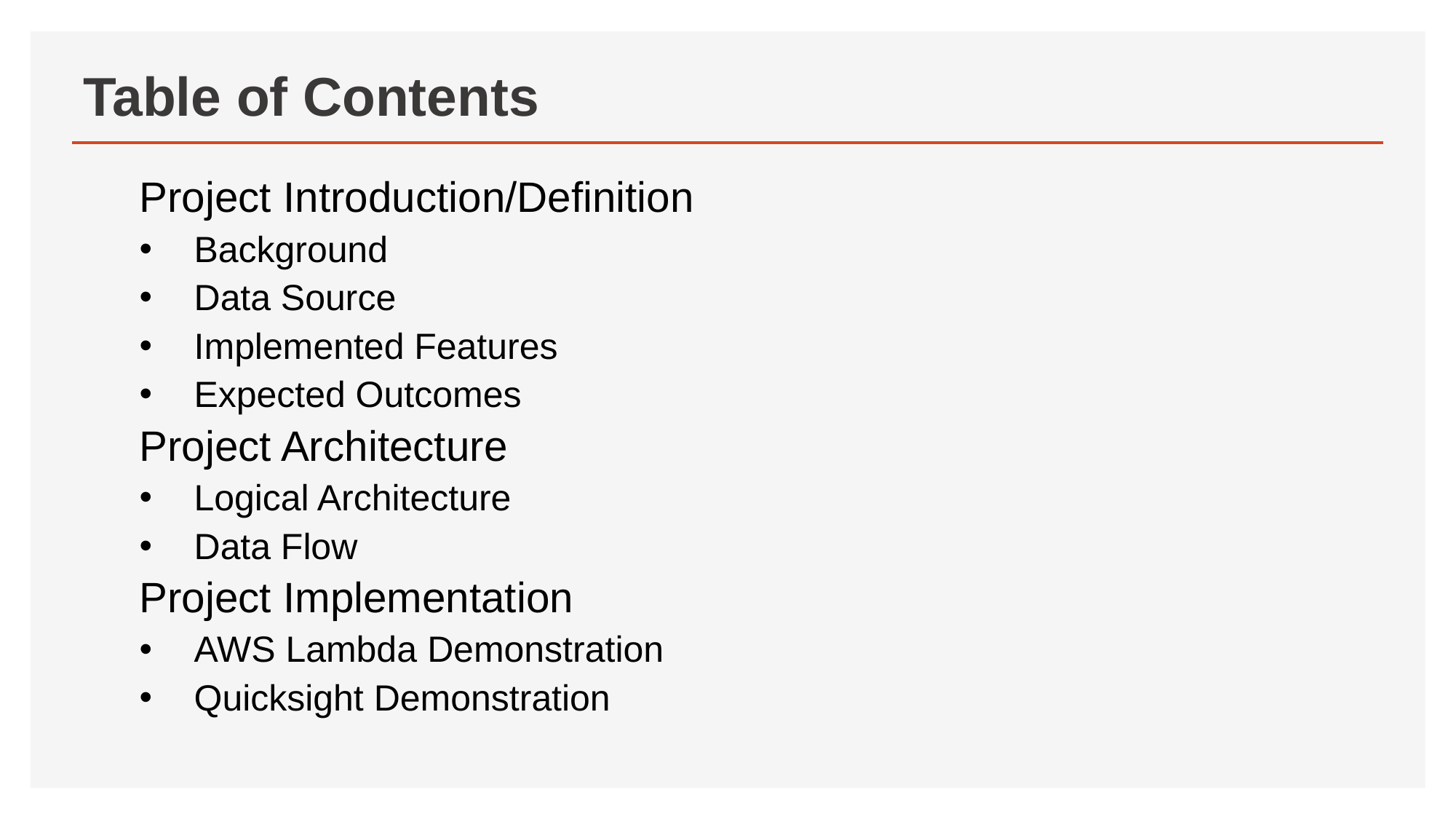

# Table of Contents
Project Introduction/Definition
Background
Data Source
Implemented Features
Expected Outcomes
Project Architecture
Logical Architecture
Data Flow
Project Implementation
AWS Lambda Demonstration
Quicksight Demonstration